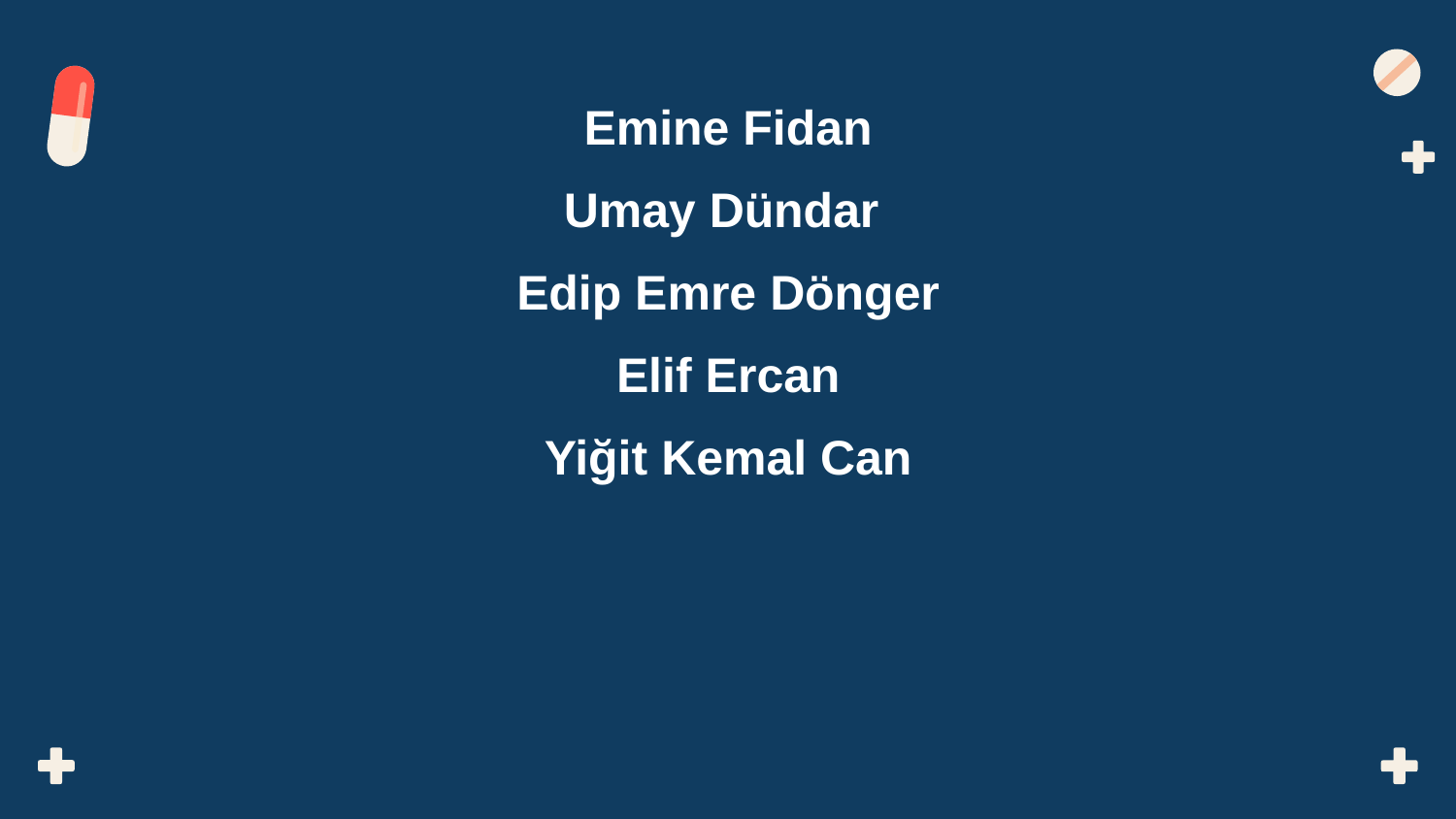

Emine Fidan
Umay Dündar
Edip Emre Dönger
Elif Ercan
Yiğit Kemal Can